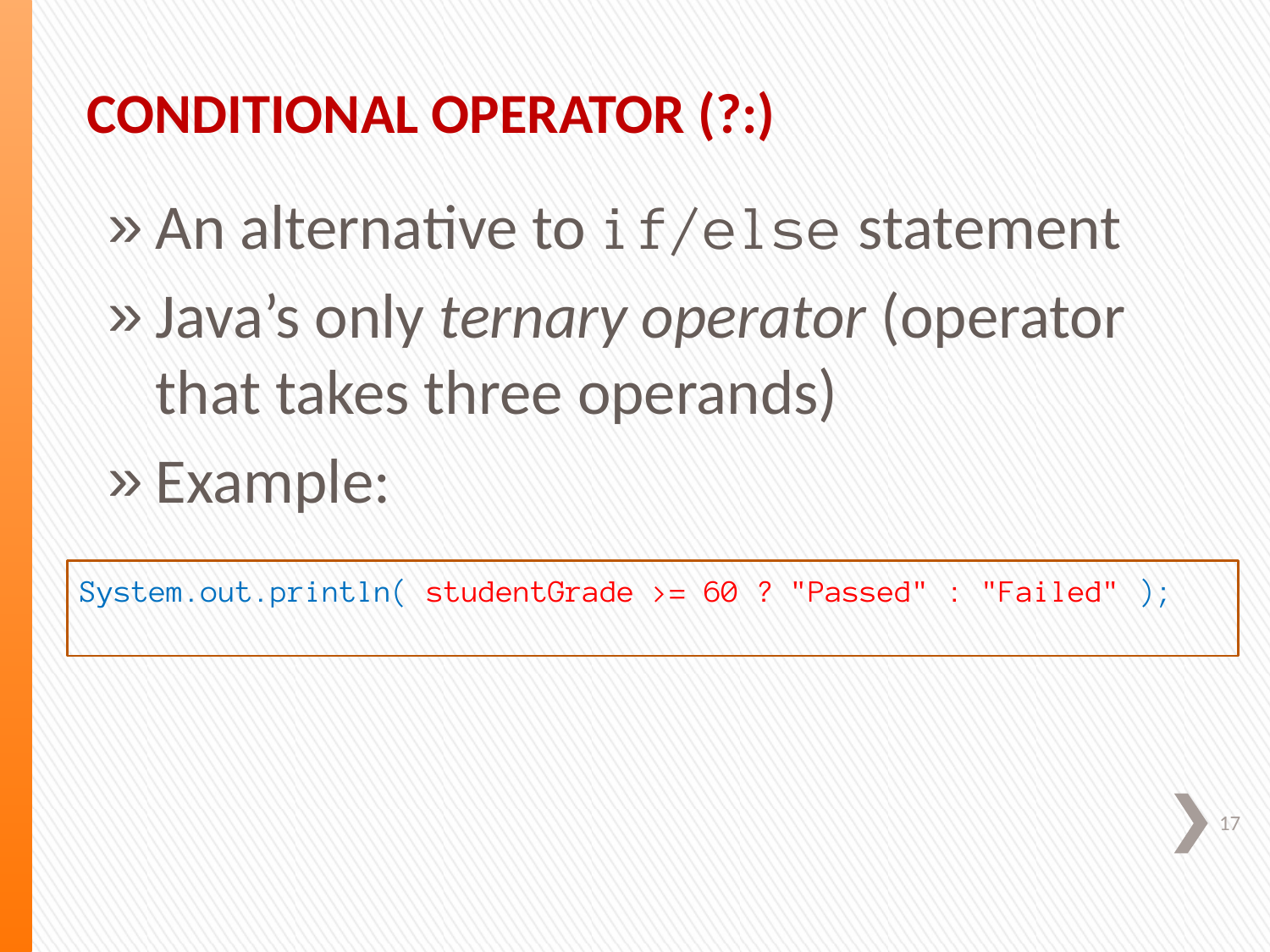

Conditional Operator (?:)
An alternative to if/else statement
Java’s only ternary operator (operator that takes three operands)
Example:

System.out.println( studentGrade >= 60 ? "Passed" : "Failed" );

17